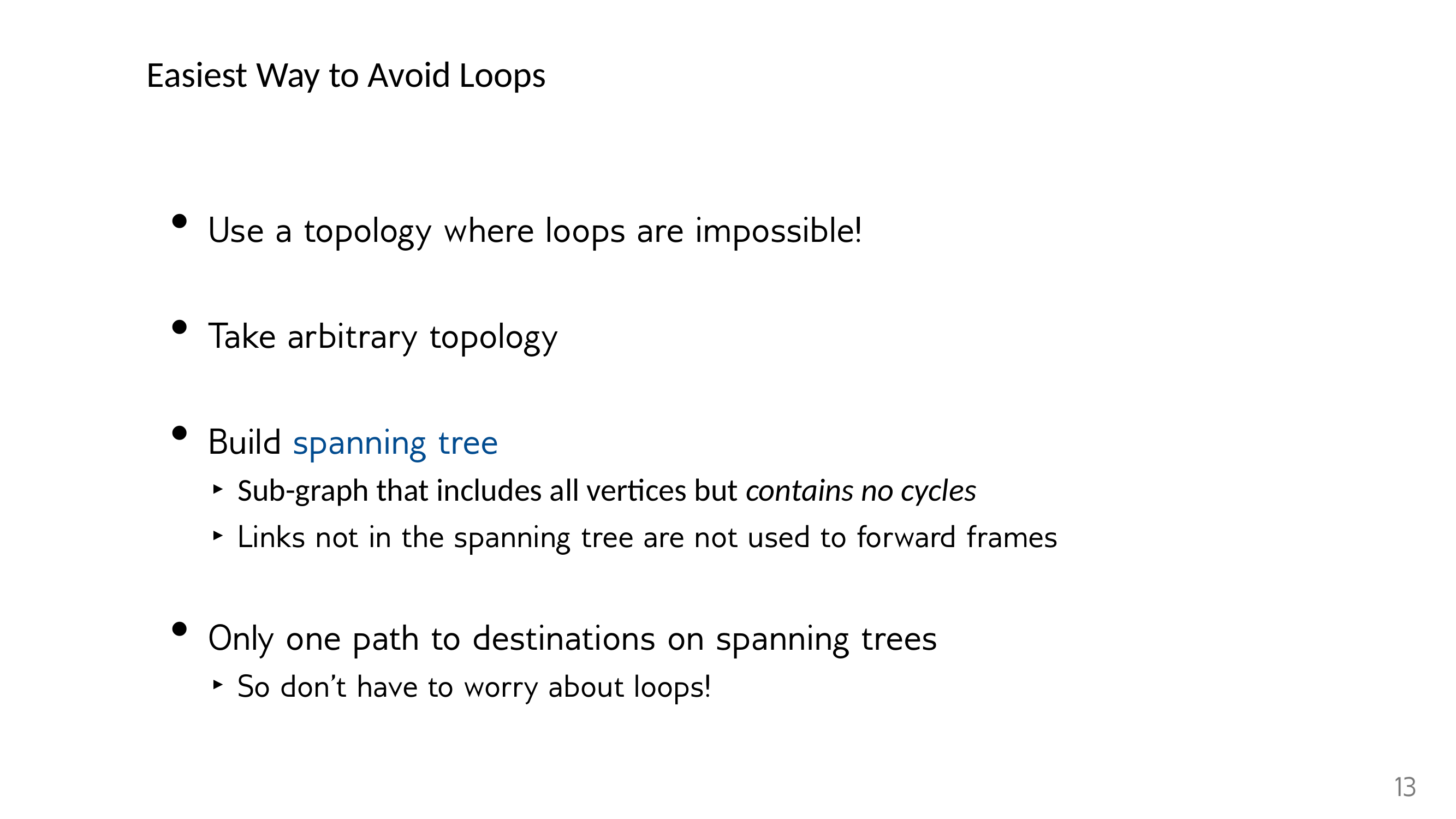

# Easiest Way to Avoid Loops
Use a topology where loops are impossible!

Take arbitrary topology

Build spanning tree
Sub-graph that includes all vertices but contains no cycles
Links not in the spanning tree are not used to forward frames

Only one path to destinations on spanning trees
So don’t have to worry about loops!
13